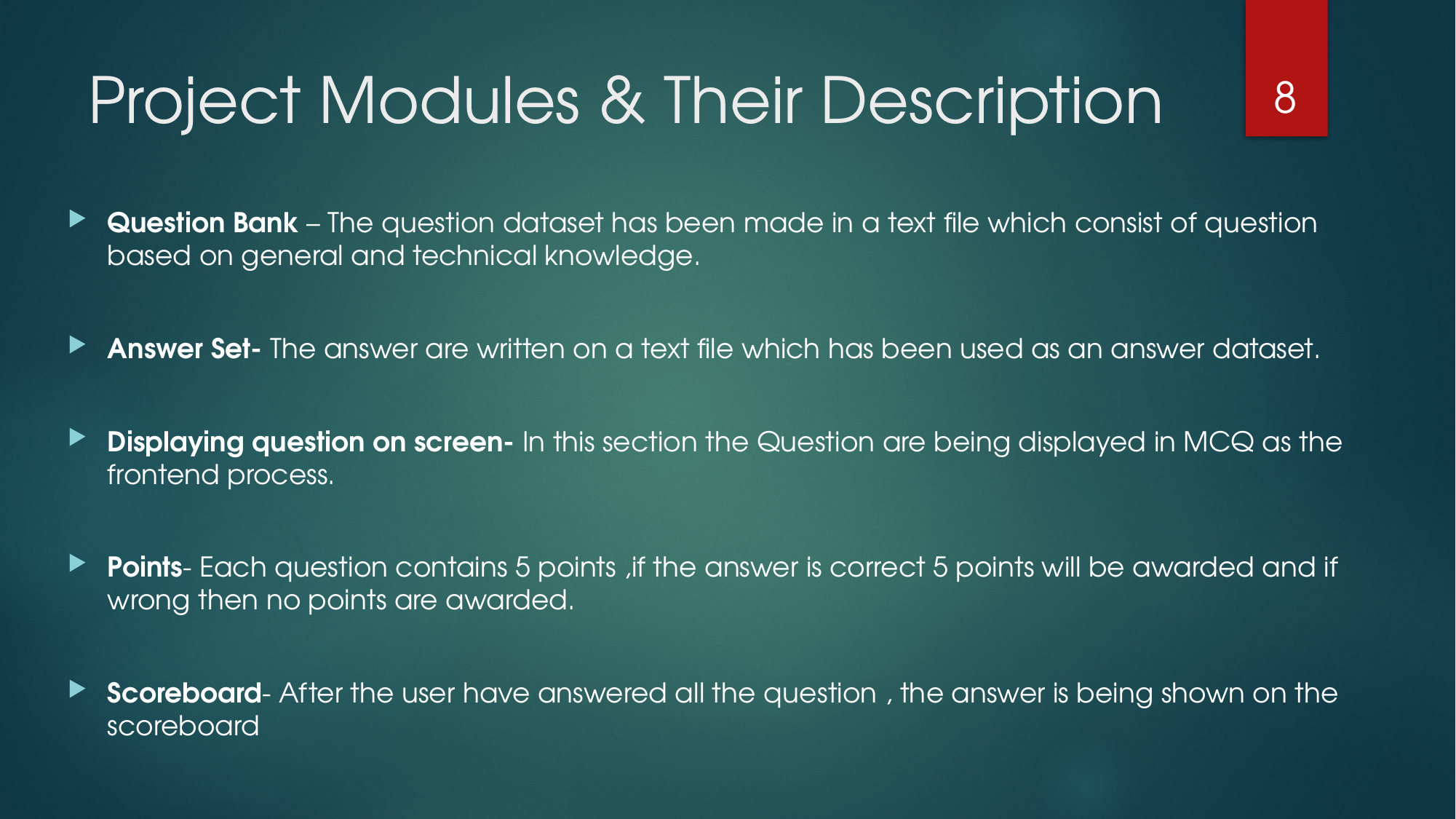

8
# Project Modules & Their Description
Question Bank – The question dataset has been made in a text file which consist of question based on general and technical knowledge.

Answer Set- The answer are written on a text file which has been used as an answer dataset.

Displaying question on screen- In this section the Question are being displayed in MCQ as the frontend process.

Points- Each question contains 5 points ,if the answer is correct 5 points will be awarded and if wrong then no points are awarded.

Scoreboard- After the user have answered all the question , the answer is being shown on the scoreboard